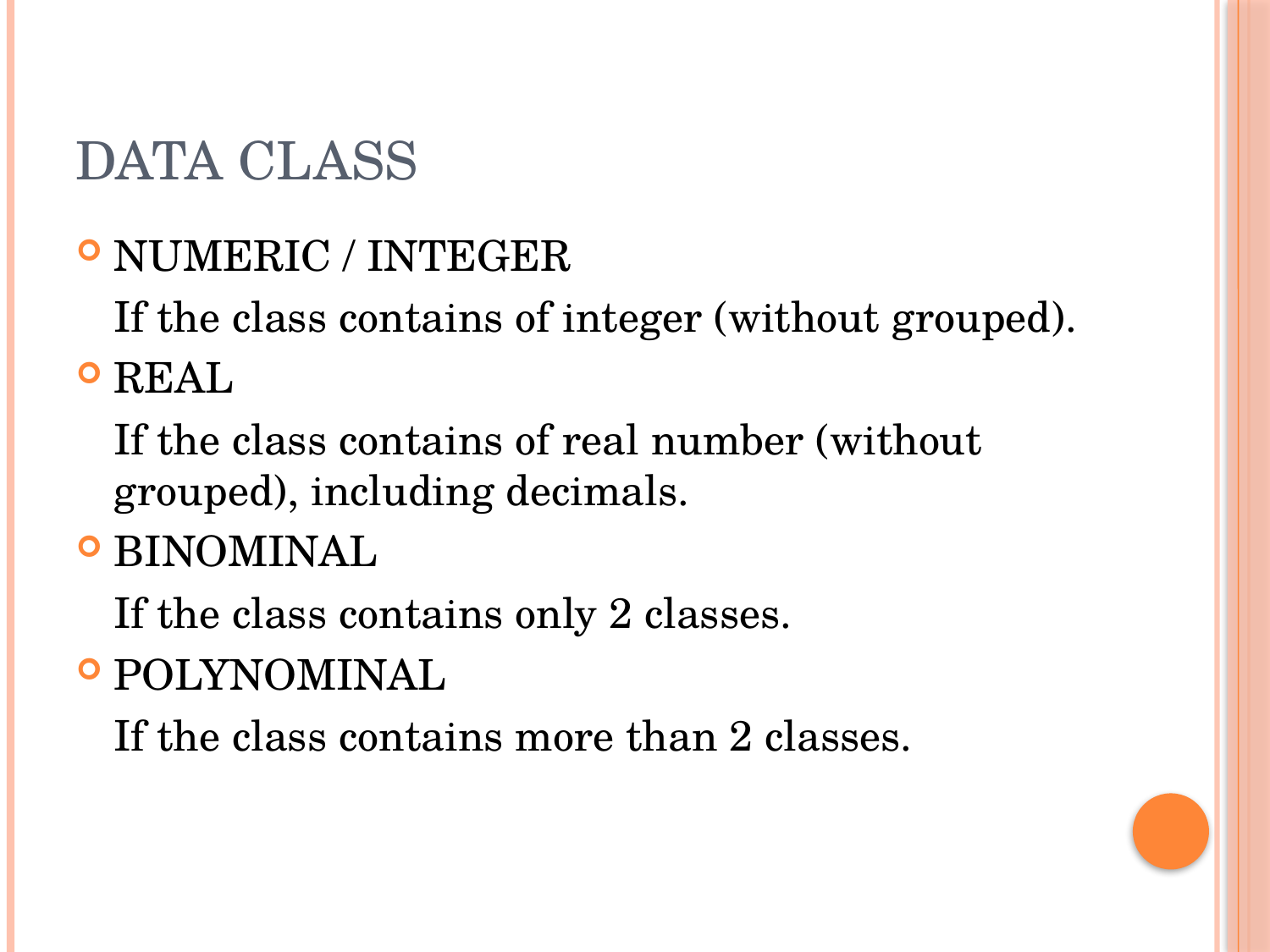

# Data Class
NUMERIC / INTEGER
 	If the class contains of integer (without grouped).
REAL
	If the class contains of real number (without grouped), including decimals.
BINOMINAL
	If the class contains only 2 classes.
POLYNOMINAL
	If the class contains more than 2 classes.